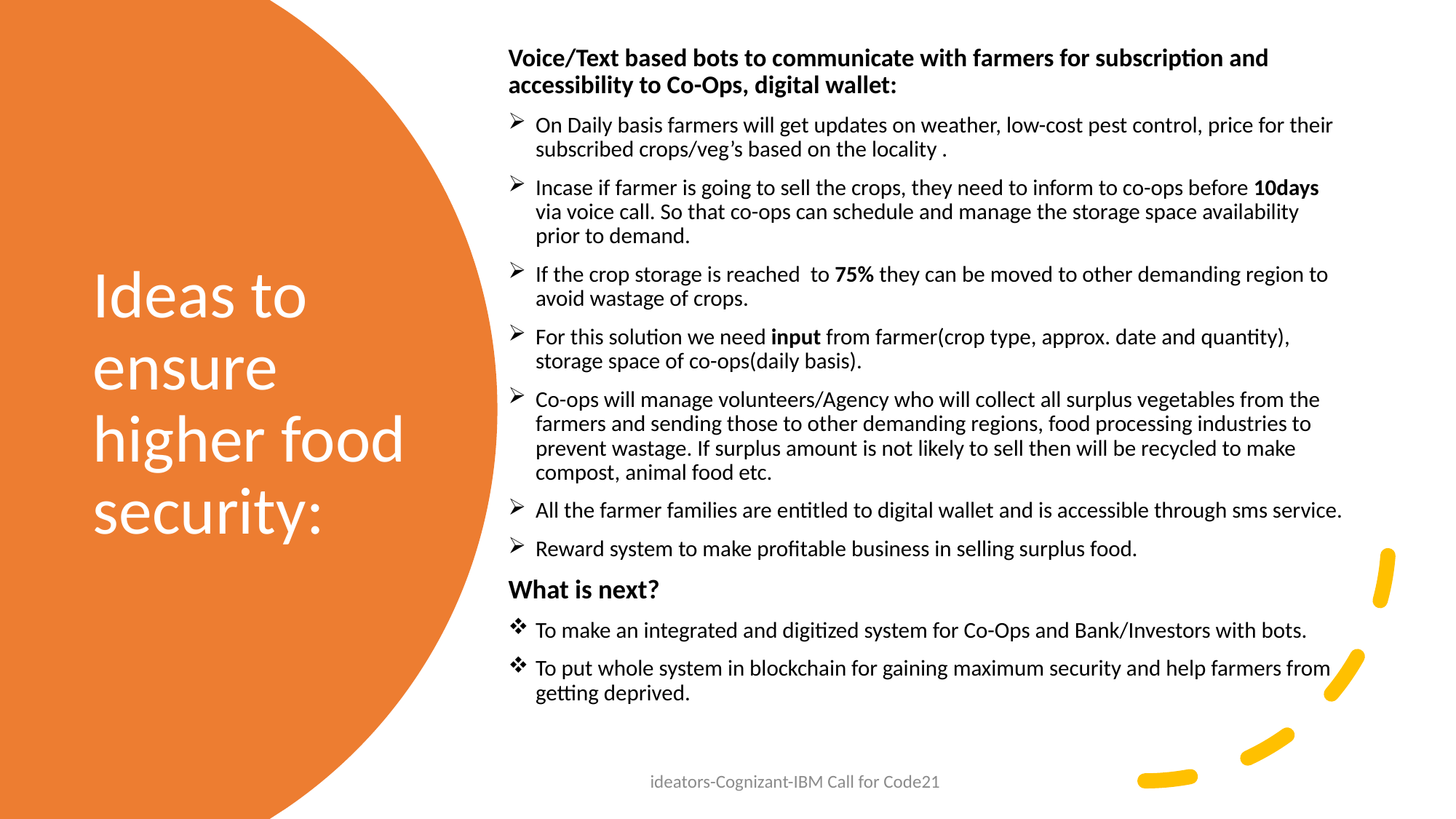

Voice/Text based bots to communicate with farmers for subscription and accessibility to Co-Ops, digital wallet:
On Daily basis farmers will get updates on weather, low-cost pest control, price for their subscribed crops/veg’s based on the locality .
Incase if farmer is going to sell the crops, they need to inform to co-ops before 10days via voice call. So that co-ops can schedule and manage the storage space availability prior to demand.
If the crop storage is reached  to 75% they can be moved to other demanding region to avoid wastage of crops.
For this solution we need input from farmer(crop type, approx. date and quantity), storage space of co-ops(daily basis).
Co-ops will manage volunteers/Agency who will collect all surplus vegetables from the farmers and sending those to other demanding regions, food processing industries to prevent wastage. If surplus amount is not likely to sell then will be recycled to make compost, animal food etc.
All the farmer families are entitled to digital wallet and is accessible through sms service.
Reward system to make profitable business in selling surplus food.
What is next?
To make an integrated and digitized system for Co-Ops and Bank/Investors with bots.
To put whole system in blockchain for gaining maximum security and help farmers from getting deprived.
# Ideas to ensure higher food security:

ideators-Cognizant-IBM Call for Code21